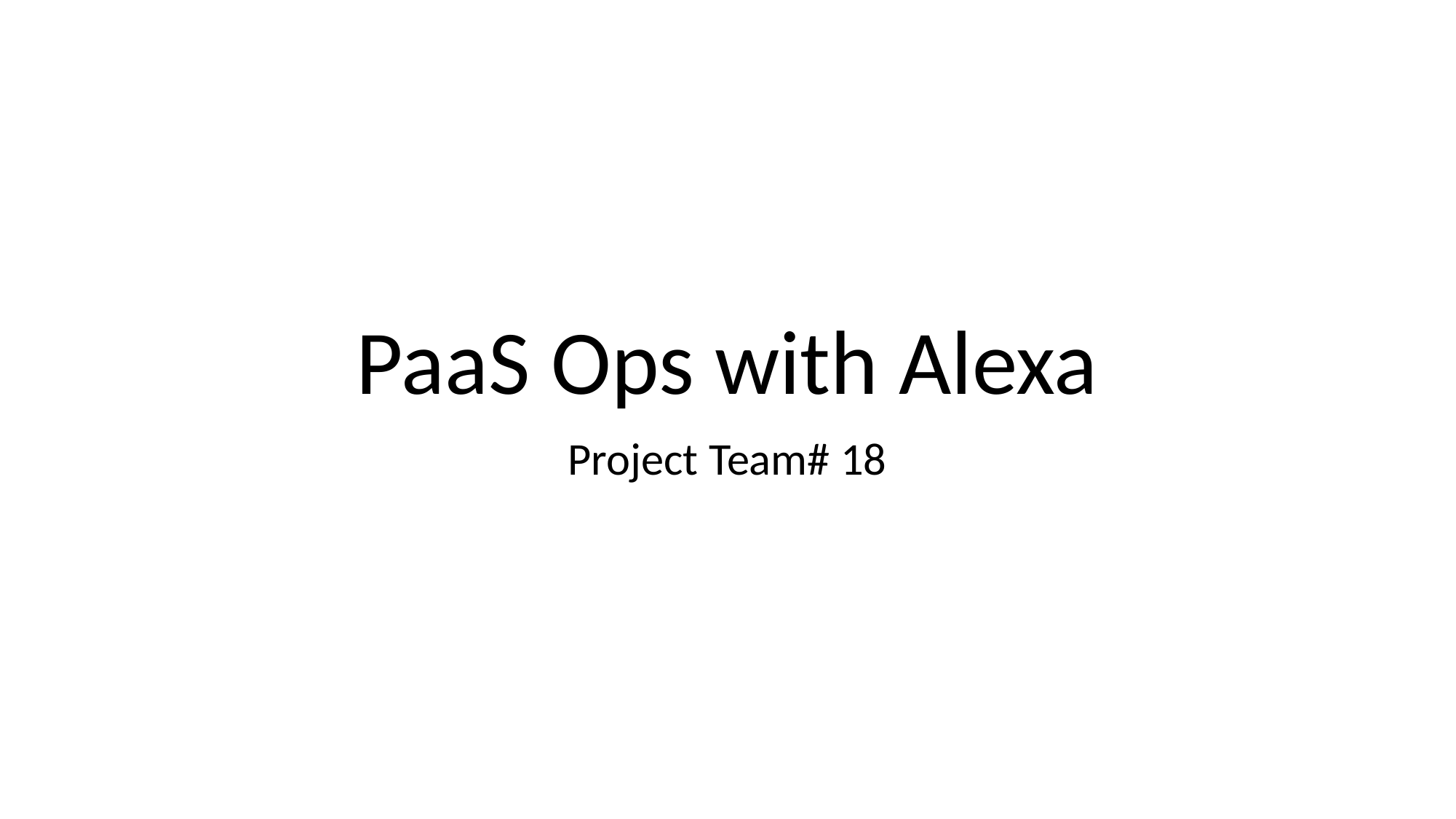

# PaaS Ops with Alexa
Project Team# 18